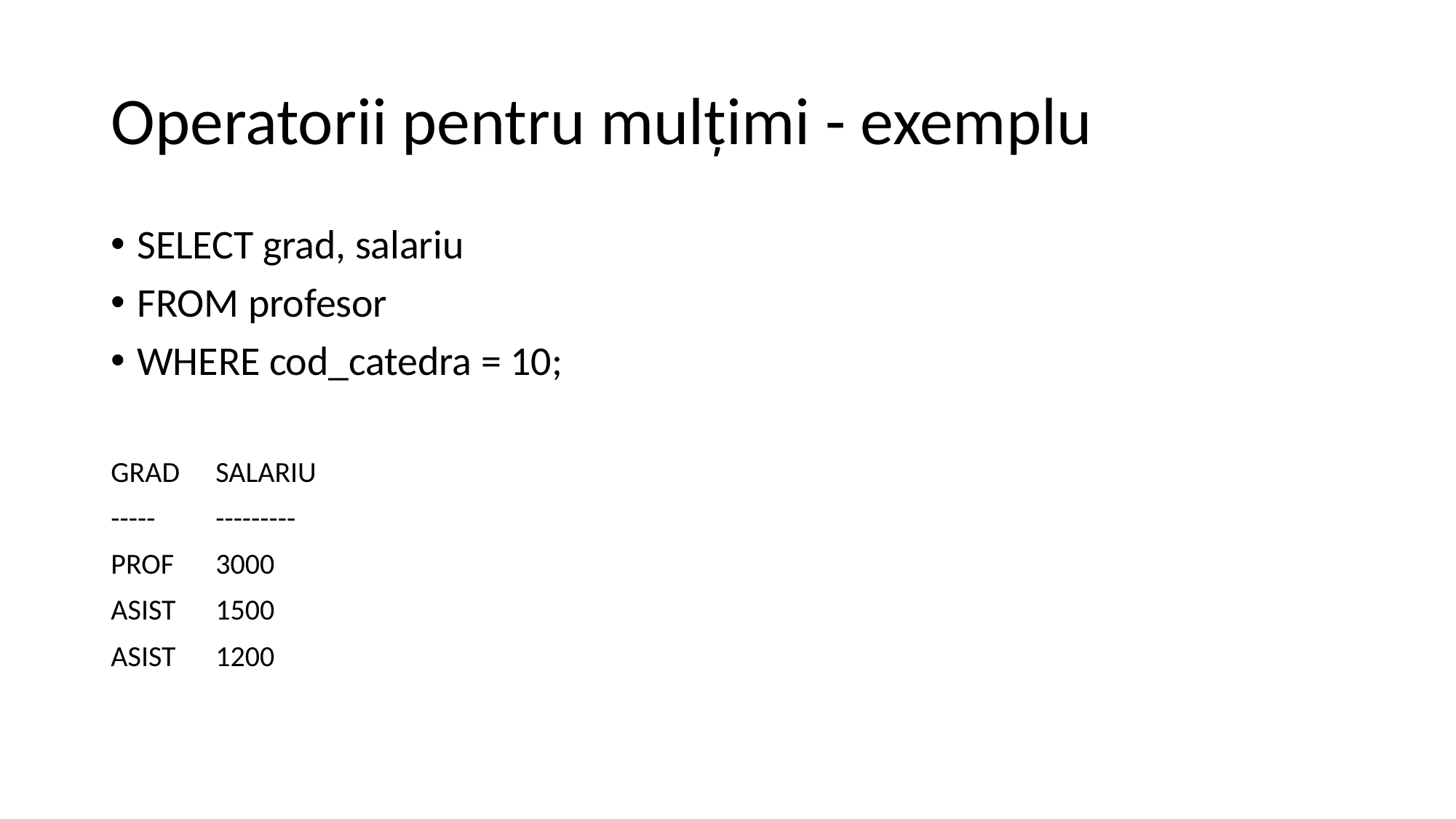

# Operatorii pentru mulţimi - exemplu
SELECT grad, salariu
FROM profesor
WHERE cod_catedra = 10;

GRAD	SALARIU
-----	---------
PROF	3000
ASIST	1500
ASIST	1200